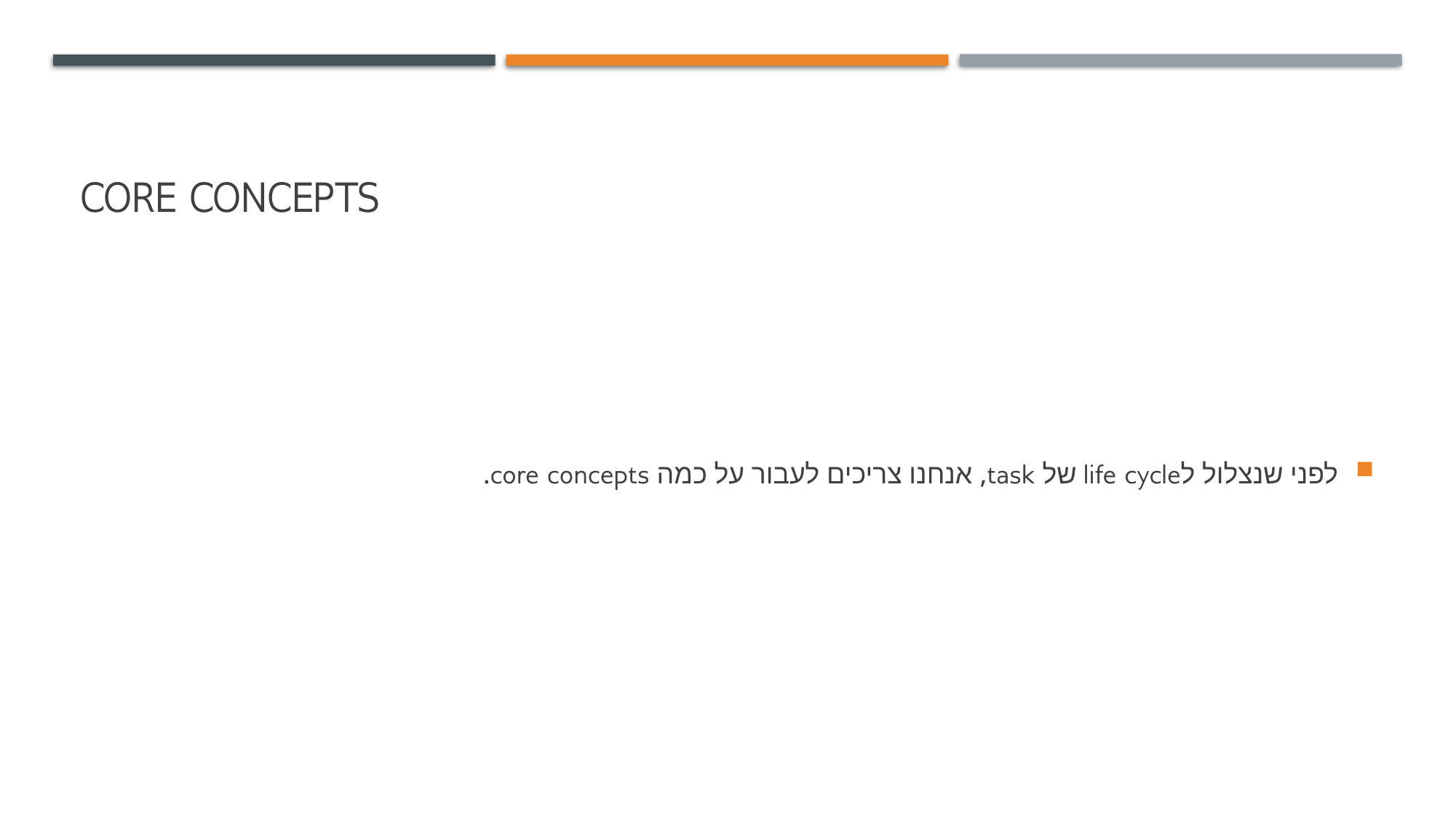

# Core concepts
לפני שנצלול לlife cycle של task, אנחנו צריכים לעבור על כמה core concepts.